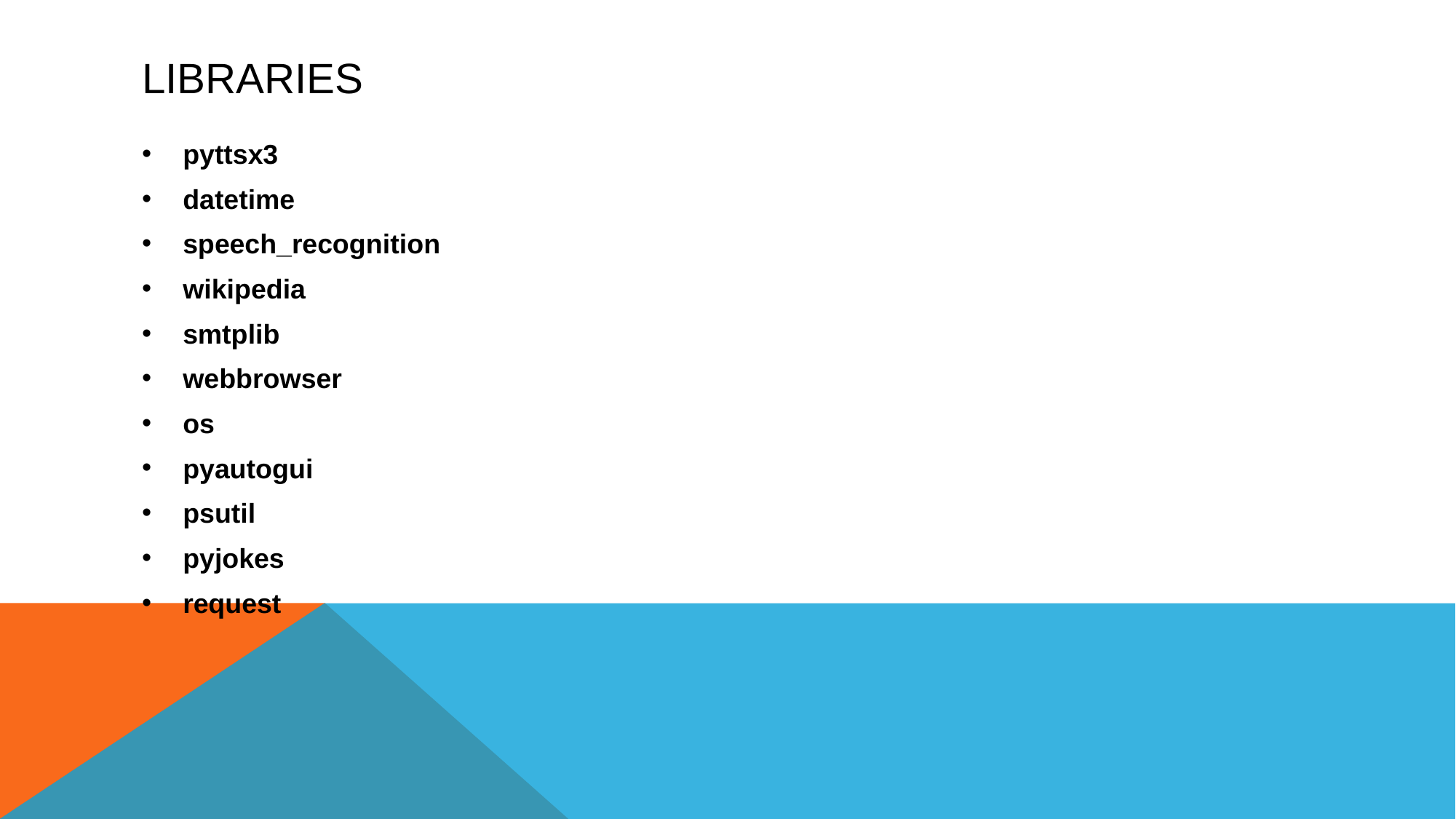

# Libraries
pyttsx3
datetime
speech_recognition
wikipedia
smtplib
webbrowser
os
pyautogui
psutil
pyjokes
request